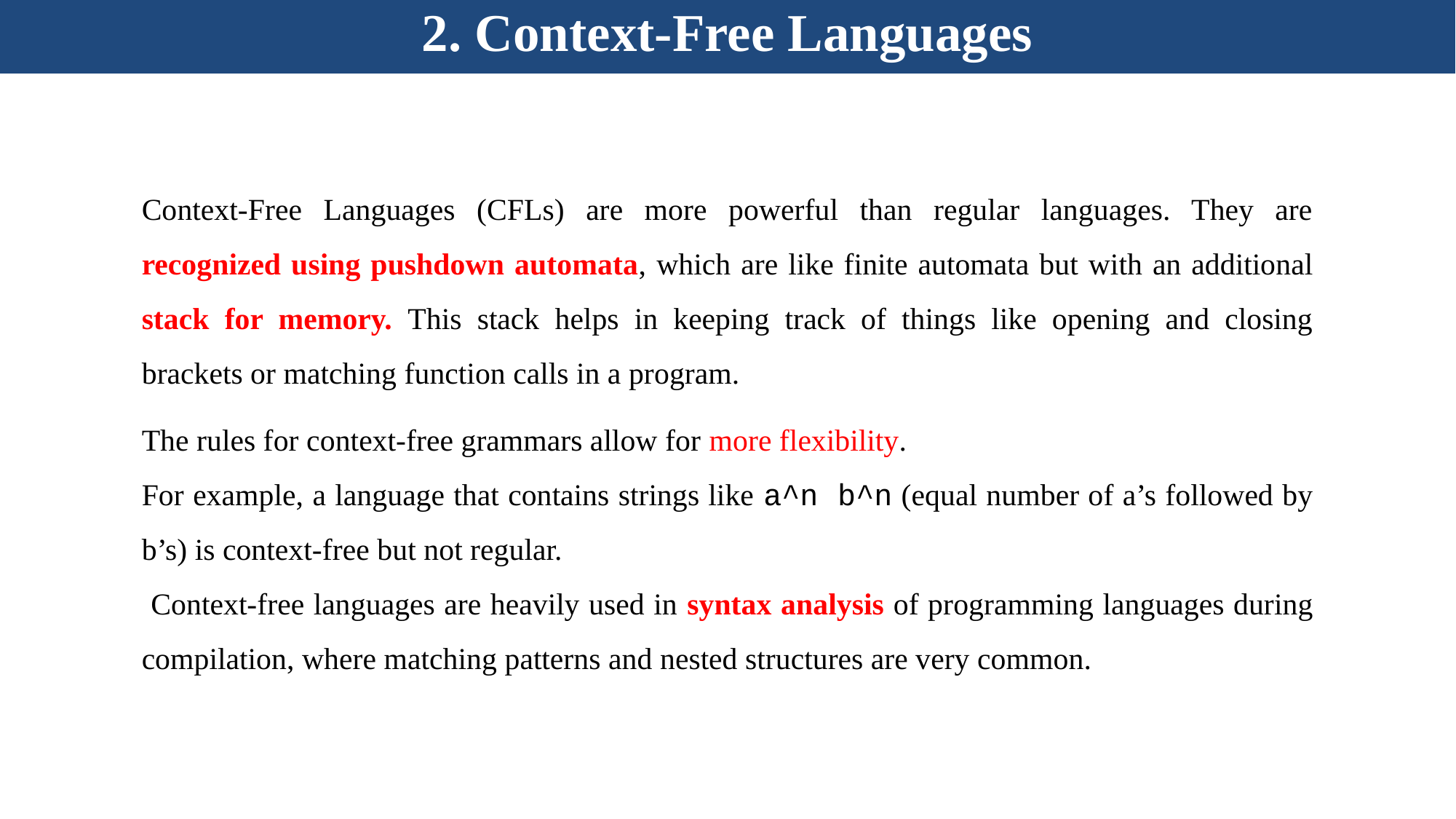

2. Context-Free Languages

Context-Free Languages (CFLs) are more powerful than regular languages. They are recognized using pushdown automata, which are like finite automata but with an additional stack for memory. This stack helps in keeping track of things like opening and closing brackets or matching function calls in a program.
The rules for context-free grammars allow for more flexibility.
For example, a language that contains strings like a^n b^n (equal number of a’s followed by b’s) is context-free but not regular.
 Context-free languages are heavily used in syntax analysis of programming languages during compilation, where matching patterns and nested structures are very common.
Overview of compilation